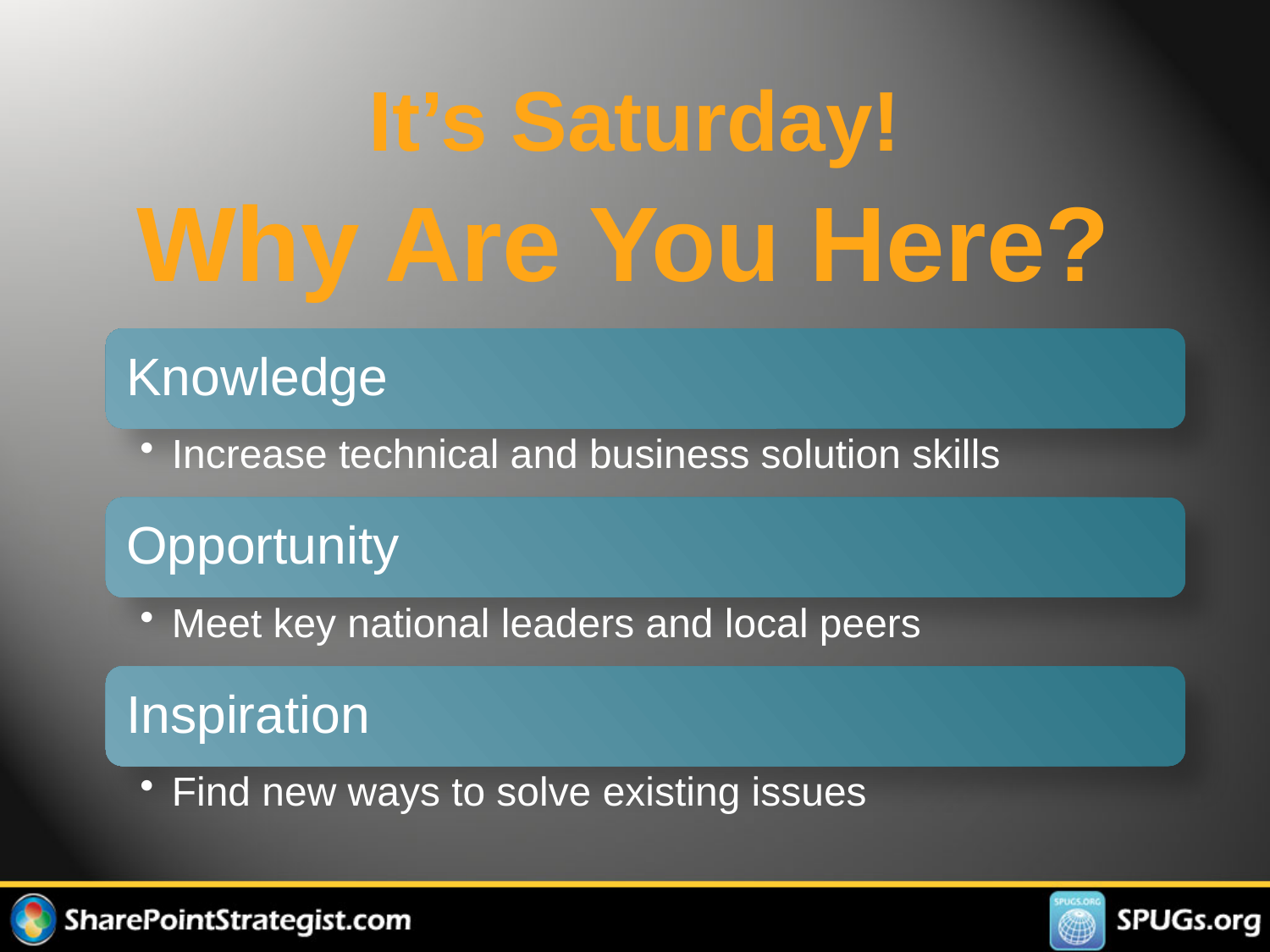

# It’s Saturday!
Why Are You Here?
Knowledge
Increase technical and business solution skills
Opportunity
Meet key national leaders and local peers
Inspiration
Find new ways to solve existing issues